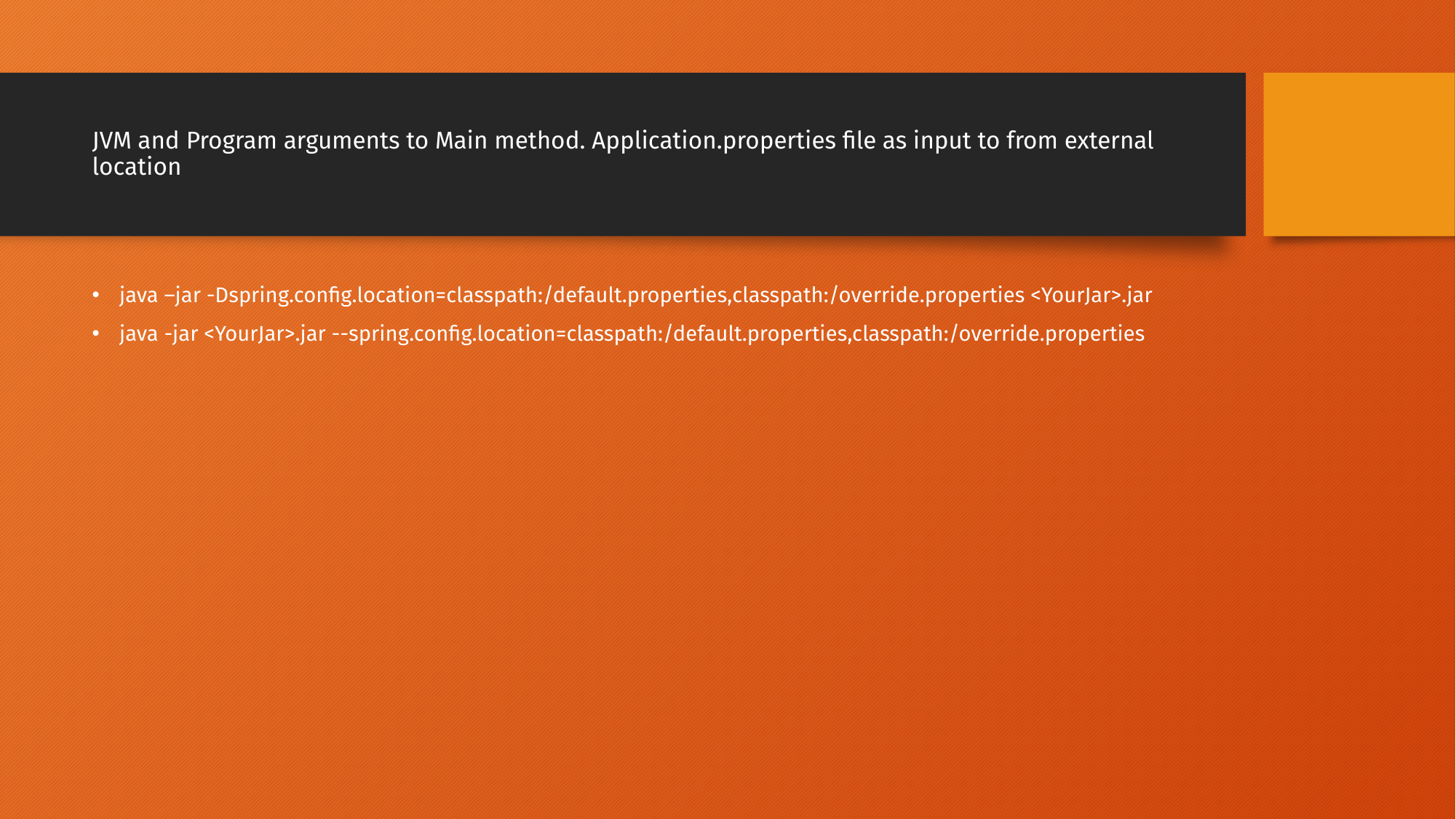

# JVM and Program arguments to Main method. Application.properties file as input to from external location
java –jar -Dspring.config.location=classpath:/default.properties,classpath:/override.properties <YourJar>.jar
java -jar <YourJar>.jar --spring.config.location=classpath:/default.properties,classpath:/override.properties